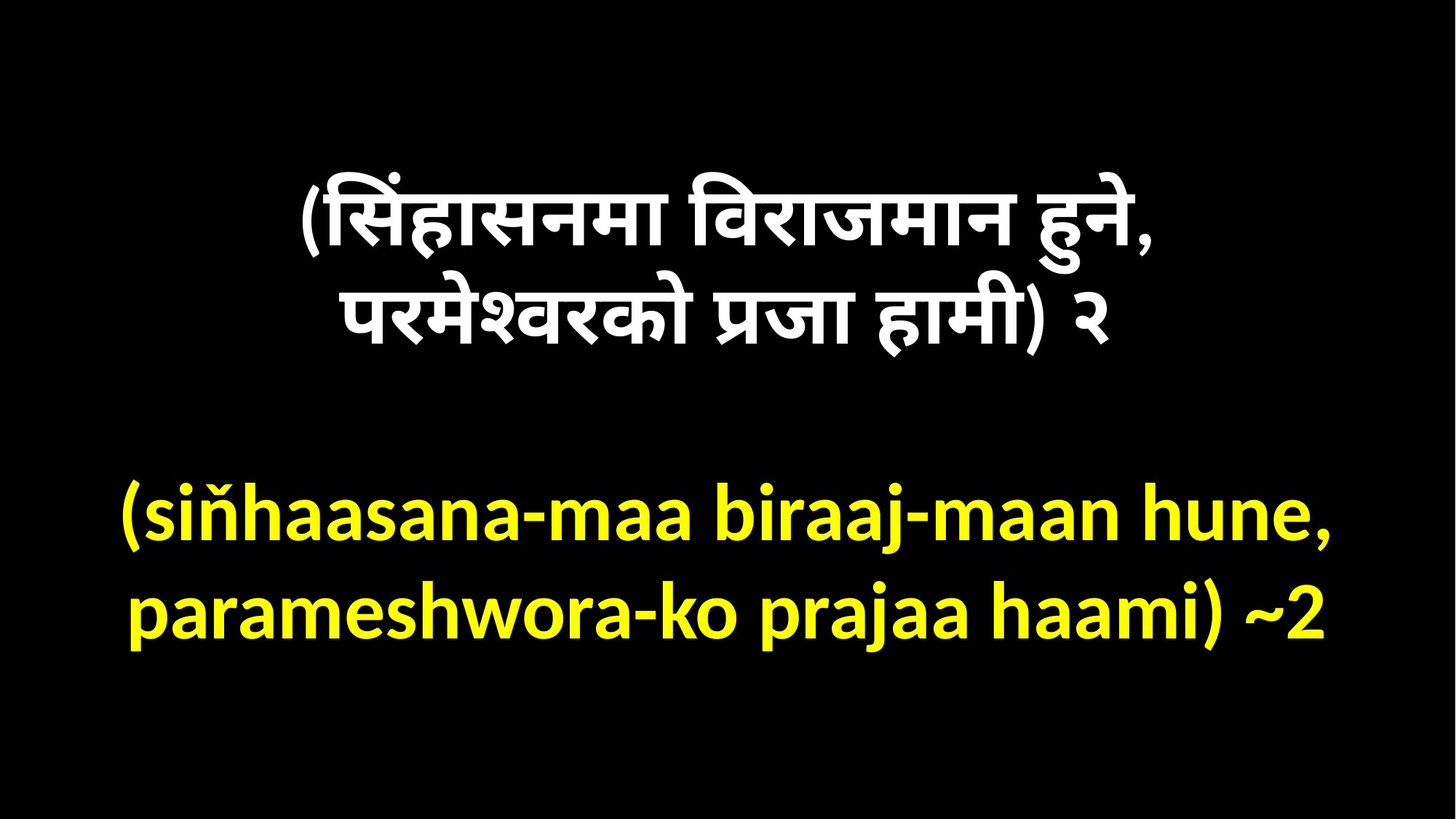

(सिंहासनमा विराजमान हुने,
परमेश्‍वरको प्रजा हामी) २

(siňhaasana-maa biraaj-maan hune,
parameshwora-ko prajaa haami) ~2